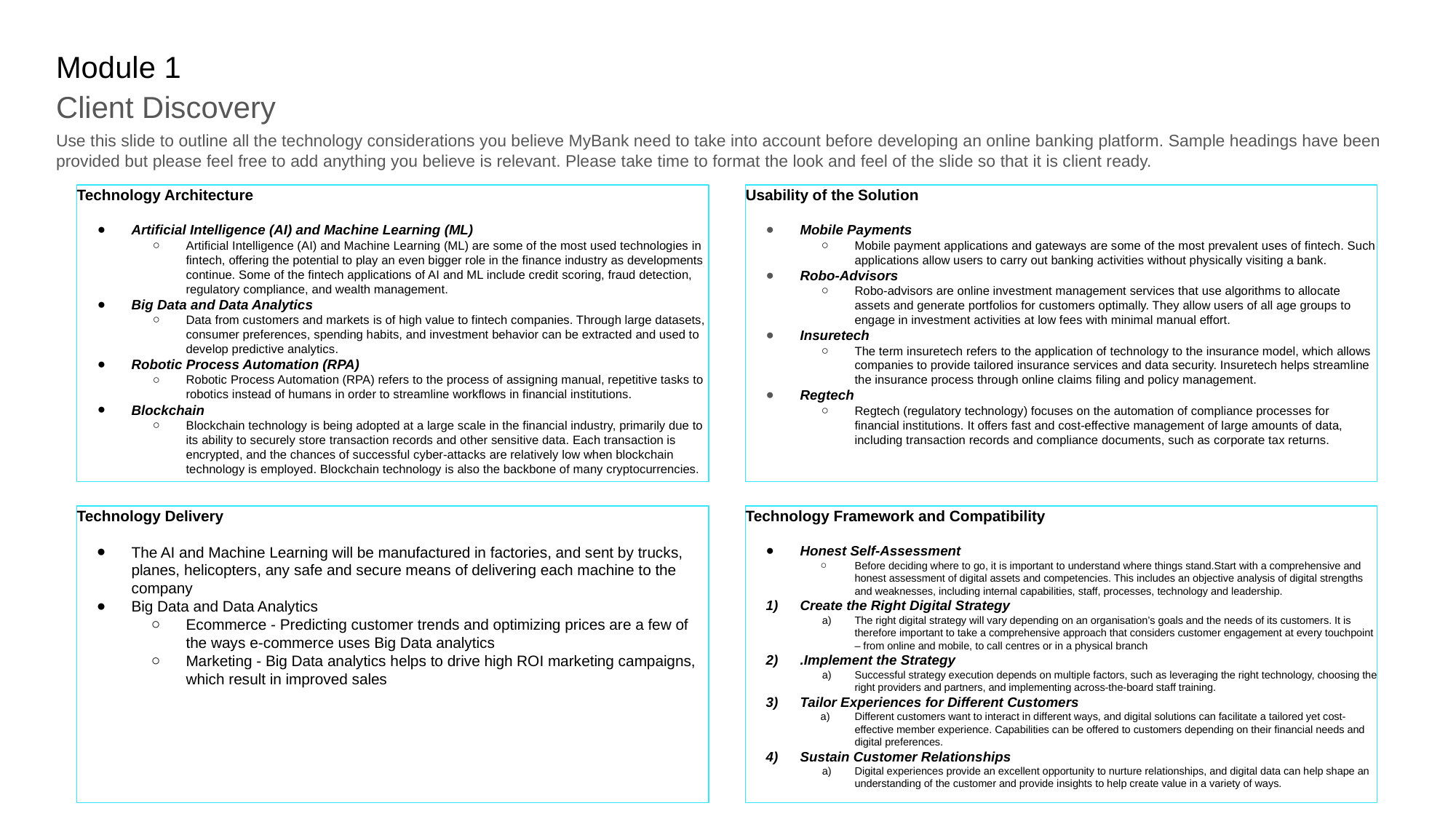

# Module 1
Client Discovery
Use this slide to outline all the technology considerations you believe MyBank need to take into account before developing an online banking platform. Sample headings have been provided but please feel free to add anything you believe is relevant. Please take time to format the look and feel of the slide so that it is client ready.
Technology Architecture
Artificial Intelligence (AI) and Machine Learning (ML)
Artificial Intelligence (AI) and Machine Learning (ML) are some of the most used technologies in fintech, offering the potential to play an even bigger role in the finance industry as developments continue. Some of the fintech applications of AI and ML include credit scoring, fraud detection, regulatory compliance, and wealth management.
Big Data and Data Analytics
Data from customers and markets is of high value to fintech companies. Through large datasets, consumer preferences, spending habits, and investment behavior can be extracted and used to develop predictive analytics.
Robotic Process Automation (RPA)
Robotic Process Automation (RPA) refers to the process of assigning manual, repetitive tasks to robotics instead of humans in order to streamline workflows in financial institutions.
Blockchain
Blockchain technology is being adopted at a large scale in the financial industry, primarily due to its ability to securely store transaction records and other sensitive data. Each transaction is encrypted, and the chances of successful cyber-attacks are relatively low when blockchain technology is employed. Blockchain technology is also the backbone of many cryptocurrencies.
Usability of the Solution
Mobile Payments
Mobile payment applications and gateways are some of the most prevalent uses of fintech. Such applications allow users to carry out banking activities without physically visiting a bank.
Robo-Advisors
Robo-advisors are online investment management services that use algorithms to allocate assets and generate portfolios for customers optimally. They allow users of all age groups to engage in investment activities at low fees with minimal manual effort.
Insuretech
The term insuretech refers to the application of technology to the insurance model, which allows companies to provide tailored insurance services and data security. Insuretech helps streamline the insurance process through online claims filing and policy management.
Regtech
Regtech (regulatory technology) focuses on the automation of compliance processes for financial institutions. It offers fast and cost-effective management of large amounts of data, including transaction records and compliance documents, such as corporate tax returns.
Technology Delivery
The AI and Machine Learning will be manufactured in factories, and sent by trucks, planes, helicopters, any safe and secure means of delivering each machine to the company
Big Data and Data Analytics
Ecommerce - Predicting customer trends and optimizing prices are a few of the ways e-commerce uses Big Data analytics
Marketing - Big Data analytics helps to drive high ROI marketing campaigns, which result in improved sales
Technology Framework and Compatibility
Honest Self-Assessment
Before deciding where to go, it is important to understand where things stand.Start with a comprehensive and honest assessment of digital assets and competencies. This includes an objective analysis of digital strengths and weaknesses, including internal capabilities, staff, processes, technology and leadership.
Create the Right Digital Strategy
The right digital strategy will vary depending on an organisation’s goals and the needs of its customers. It is therefore important to take a comprehensive approach that considers customer engagement at every touchpoint – from online and mobile, to call centres or in a physical branch
.Implement the Strategy
Successful strategy execution depends on multiple factors, such as leveraging the right technology, choosing the right providers and partners, and implementing across-the-board staff training.
Tailor Experiences for Different Customers
Different customers want to interact in different ways, and digital solutions can facilitate a tailored yet cost-effective member experience. Capabilities can be offered to customers depending on their financial needs and digital preferences.
Sustain Customer Relationships
Digital experiences provide an excellent opportunity to nurture relationships, and digital data can help shape an understanding of the customer and provide insights to help create value in a variety of ways.